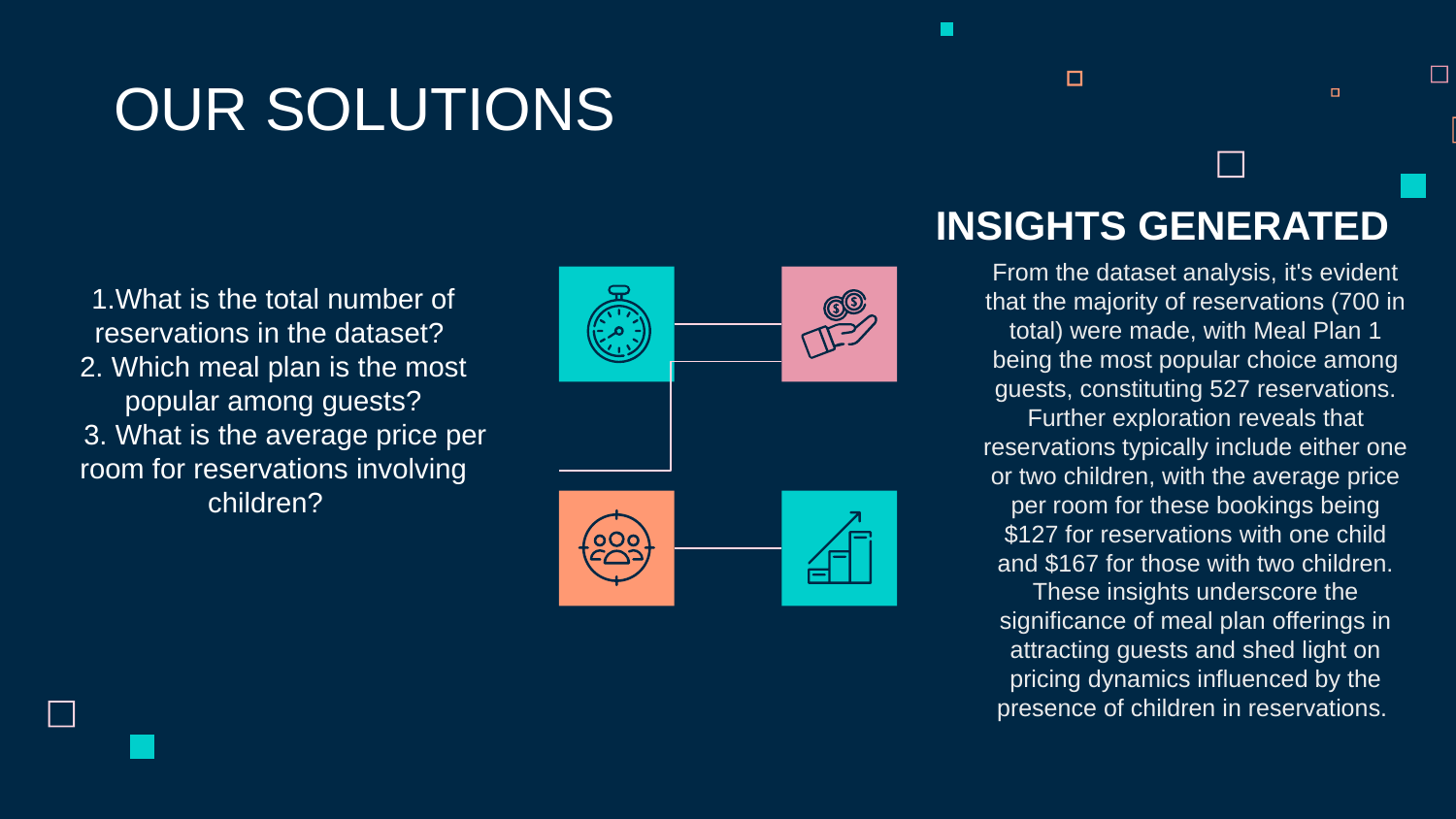

OUR SOLUTIONS
INSIGHTS GENERATED
From the dataset analysis, it's evident that the majority of reservations (700 in total) were made, with Meal Plan 1 being the most popular choice among guests, constituting 527 reservations. Further exploration reveals that reservations typically include either one or two children, with the average price per room for these bookings being $127 for reservations with one child and $167 for those with two children. These insights underscore the significance of meal plan offerings in attracting guests and shed light on pricing dynamics influenced by the presence of children in reservations.
1.What is the total number of reservations in the dataset?
2. Which meal plan is the most popular among guests?
   3. What is the average price per room for reservations involving children?